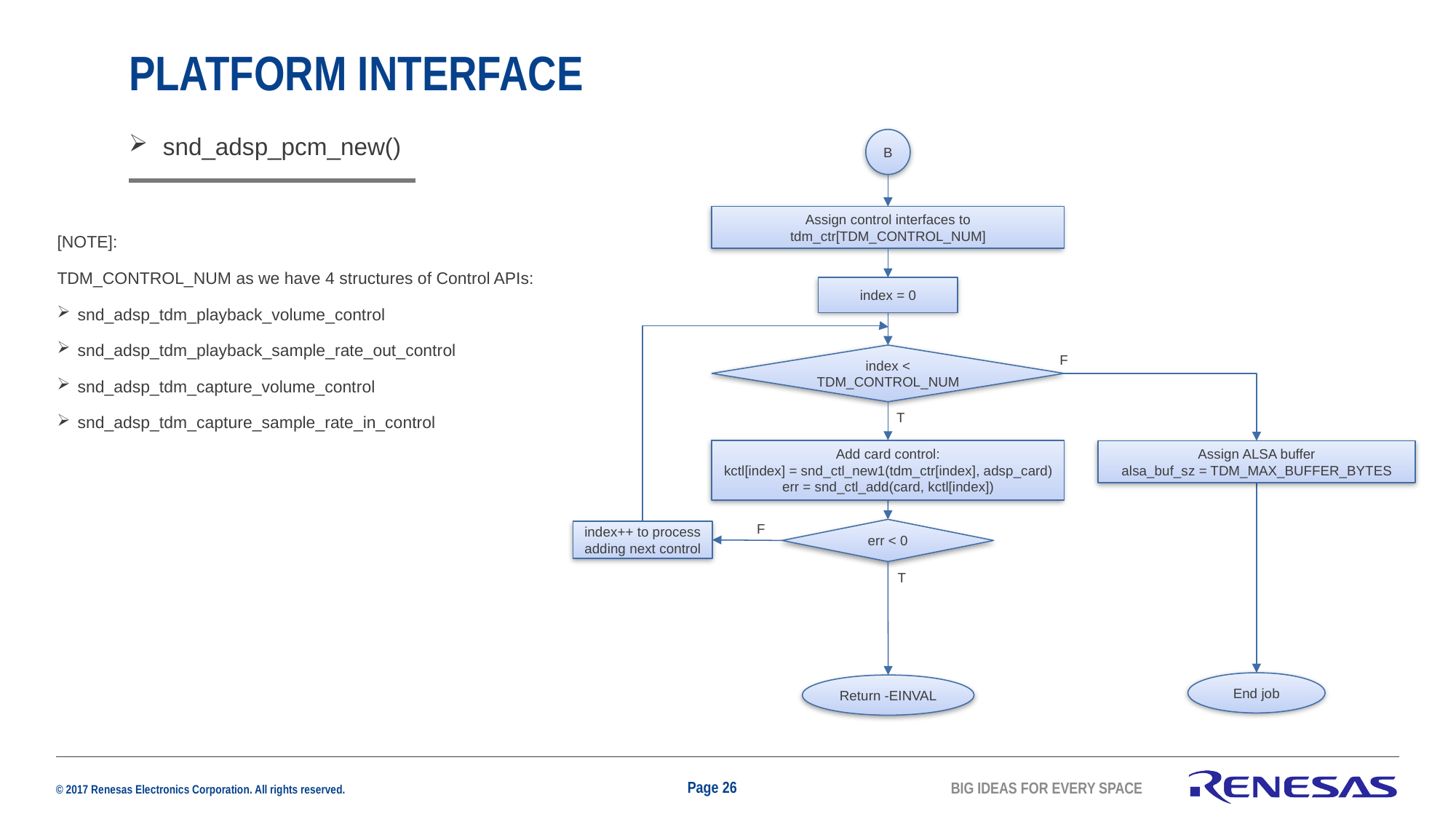

# platform interface
snd_adsp_pcm_new()
B
Assign control interfaces to tdm_ctr[TDM_CONTROL_NUM]
index = 0
index < TDM_CONTROL_NUM
F
T
Add card control:
kctl[index] = snd_ctl_new1(tdm_ctr[index], adsp_card)
err = snd_ctl_add(card, kctl[index])
Assign ALSA buffer
alsa_buf_sz = TDM_MAX_BUFFER_BYTES
F
err < 0
index++ to process adding next control
T
End job
Return -EINVAL
[NOTE]:
TDM_CONTROL_NUM as we have 4 structures of Control APIs:
snd_adsp_tdm_playback_volume_control
snd_adsp_tdm_playback_sample_rate_out_control
snd_adsp_tdm_capture_volume_control
snd_adsp_tdm_capture_sample_rate_in_control
Page 26